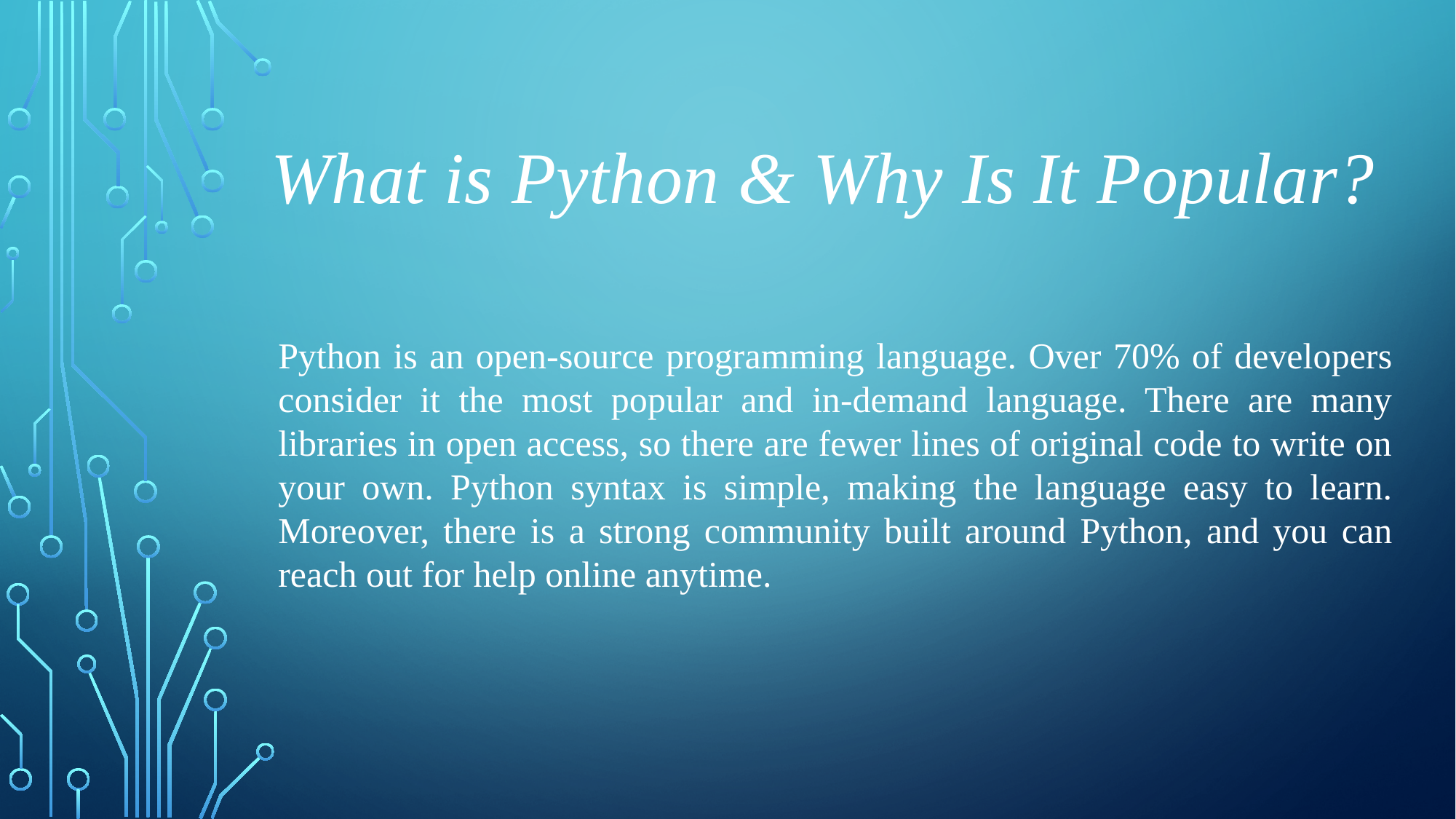

What is Python & Why Is It Popular?
Python is an open-source programming language. Over 70% of developers consider it the most popular and in-demand language. There are many libraries in open access, so there are fewer lines of original code to write on your own. Python syntax is simple, making the language easy to learn. Moreover, there is a strong community built around Python, and you can reach out for help online anytime.